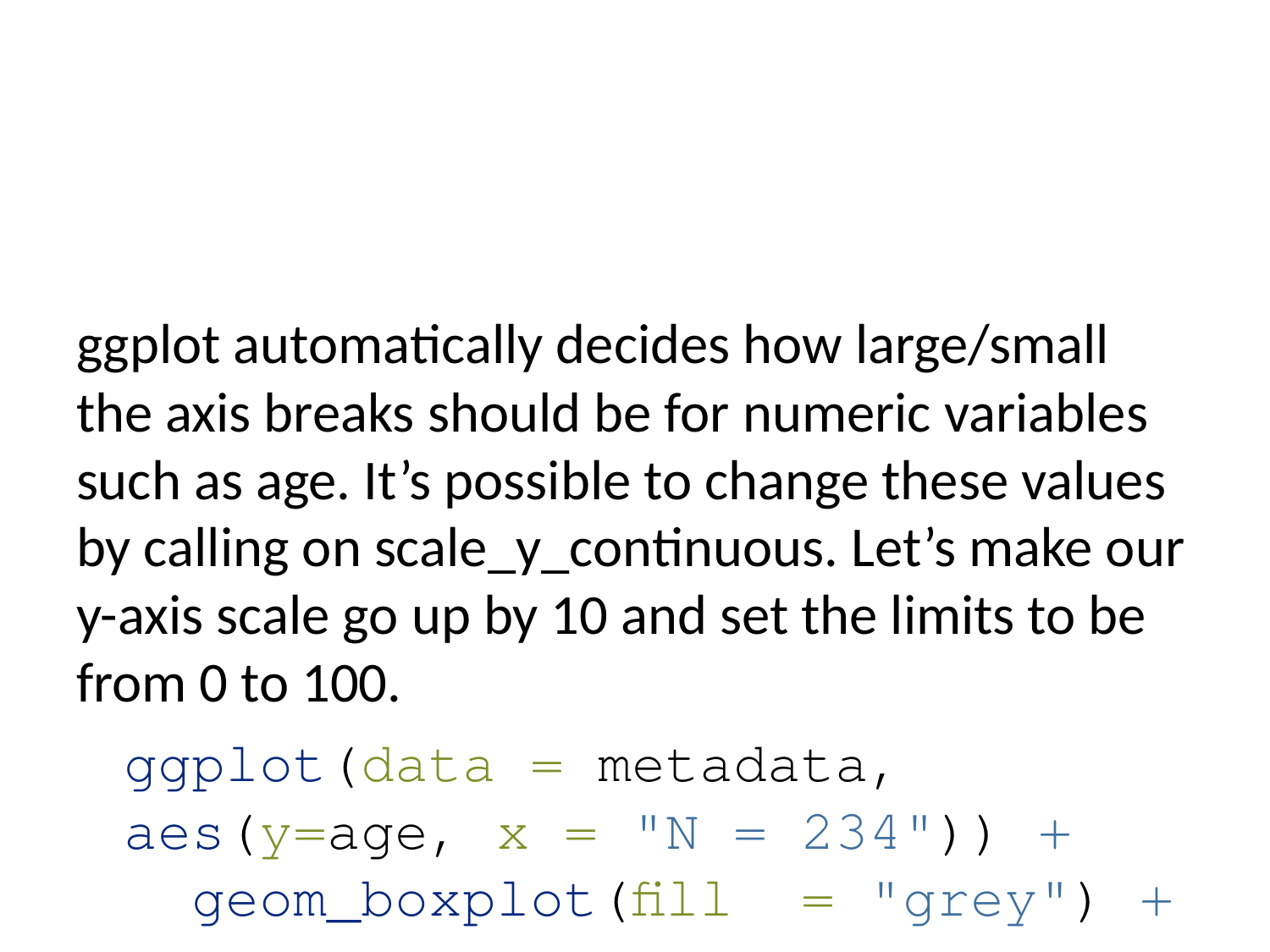

ggplot automatically decides how large/small the axis breaks should be for numeric variables such as age. It’s possible to change these values by calling on scale_y_continuous. Let’s make our y-axis scale go up by 10 and set the limits to be from 0 to 100.
ggplot(data = metadata, aes(y=age, x = "N = 234")) +
  geom_boxplot(fill  = "grey") +
  theme_bw() +
  theme(panel.grid = element_blank(),
        axis.title.x=element_blank()) +
  scale_y_continuous(limits = c(0,100), # set the limits of the y axis
                     breaks = seq(0, 100, by = 10)) + # set the breaks
  labs(y = "Age")  # y axis rangers from 0 to 100, by 10